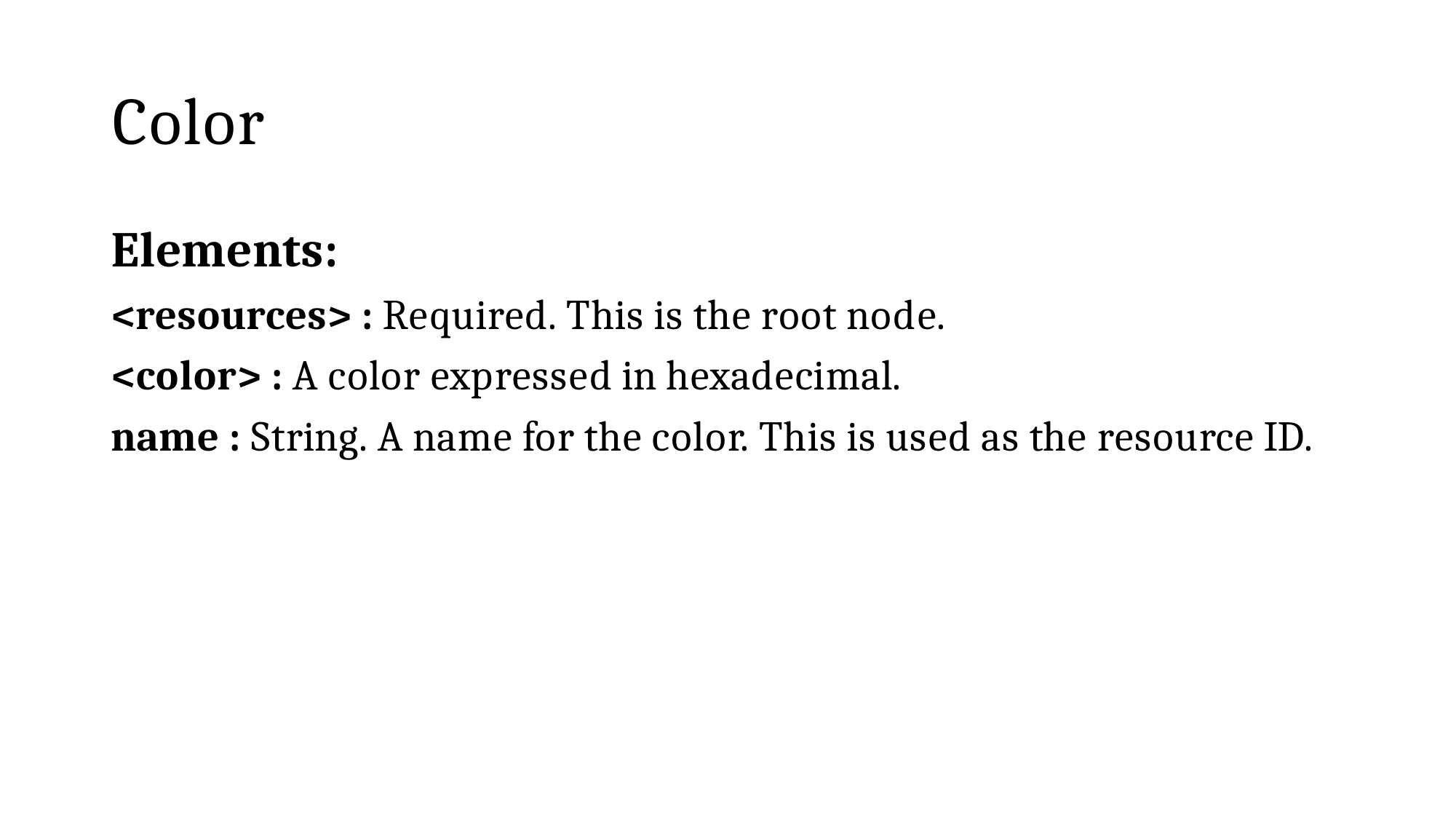

# Color
Elements:
<resources> : Required. This is the root node.
<color> : A color expressed in hexadecimal.
name : String. A name for the color. This is used as the resource ID.